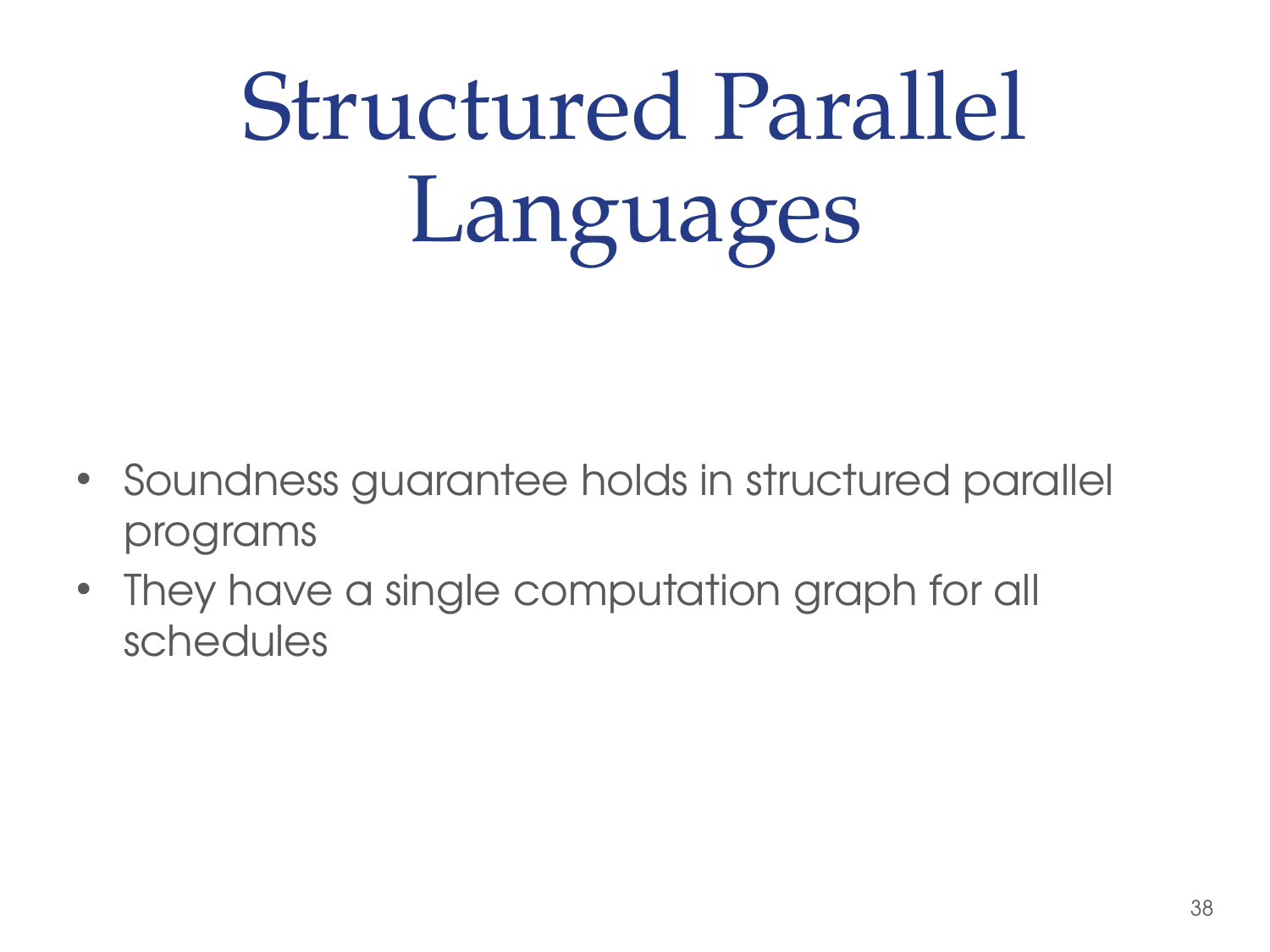

# Structured Parallel Languages
Soundness guarantee holds in structured parallel programs
They have a single computation graph for all schedules
38